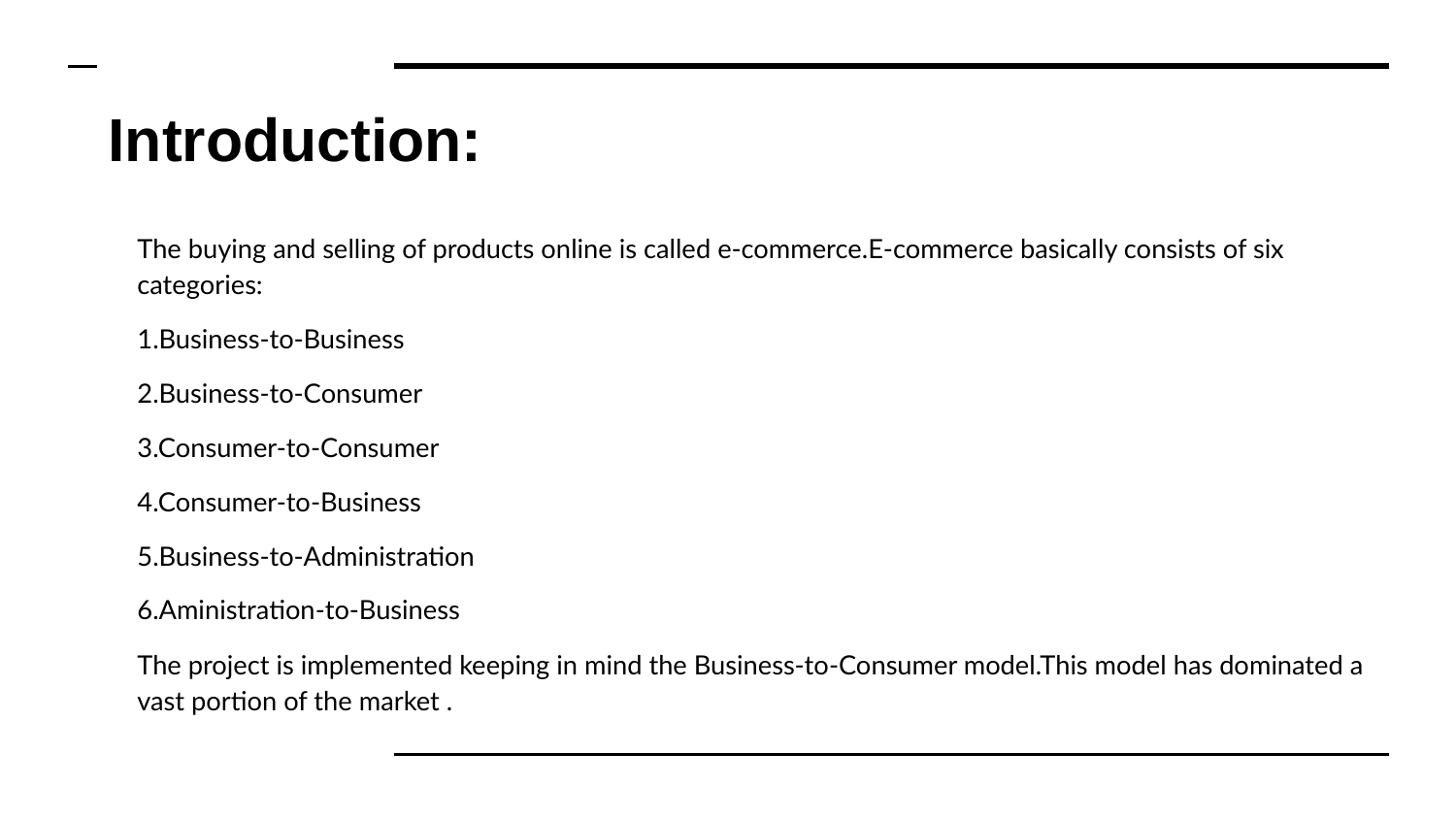

# Introduction:
The buying and selling of products online is called e-commerce.E-commerce basically consists of six categories:
1.Business-to-Business
2.Business-to-Consumer
3.Consumer-to-Consumer
4.Consumer-to-Business
5.Business-to-Administration
6.Aministration-to-Business
The project is implemented keeping in mind the Business-to-Consumer model.This model has dominated a vast portion of the market .